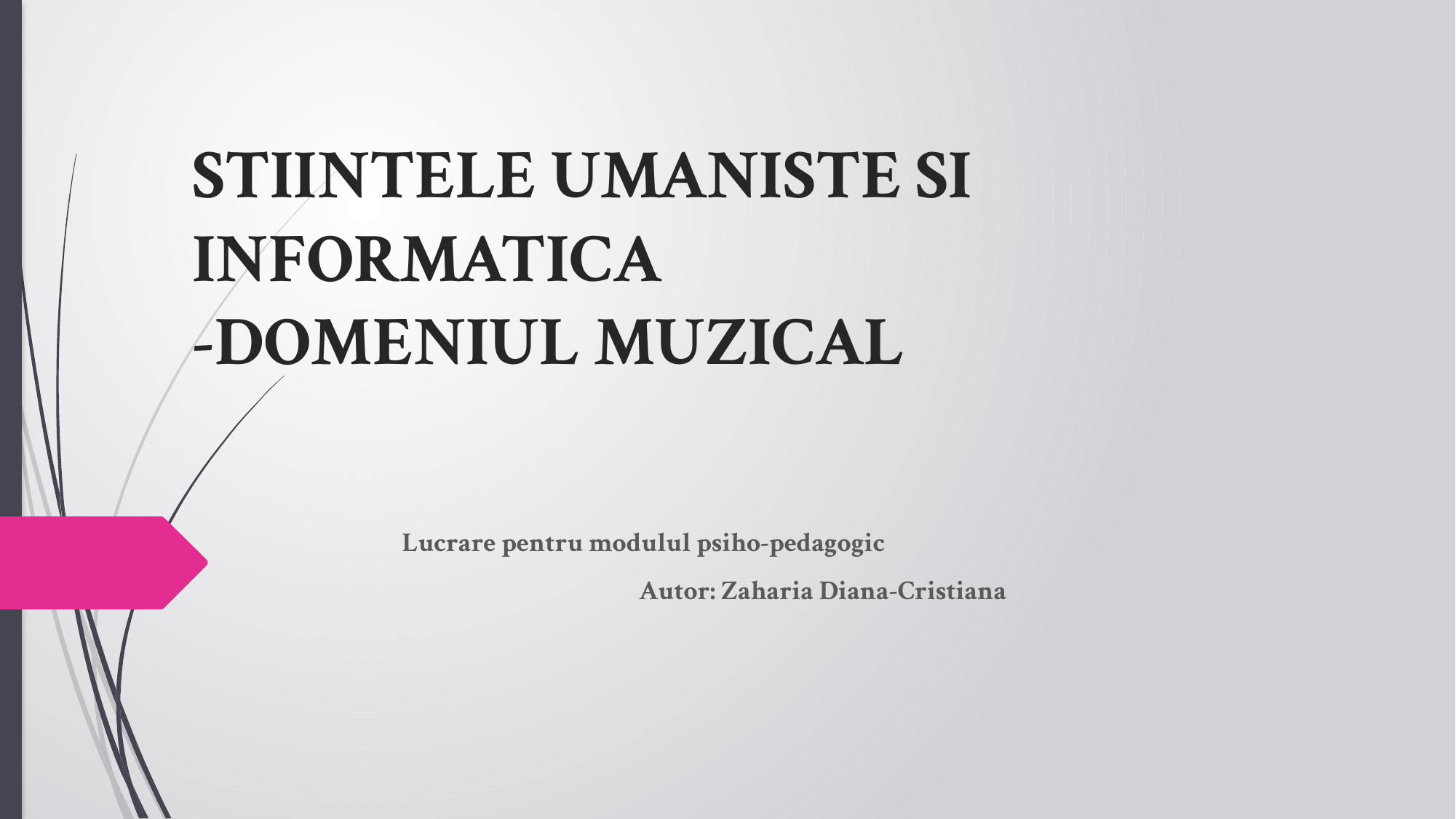

# STIINTELE UMANISTE SI INFORMATICA -DOMENIUL MUZICAL
Lucrare pentru modulul psiho-pedagogic
                                          Autor: Zaharia Diana-Cristiana